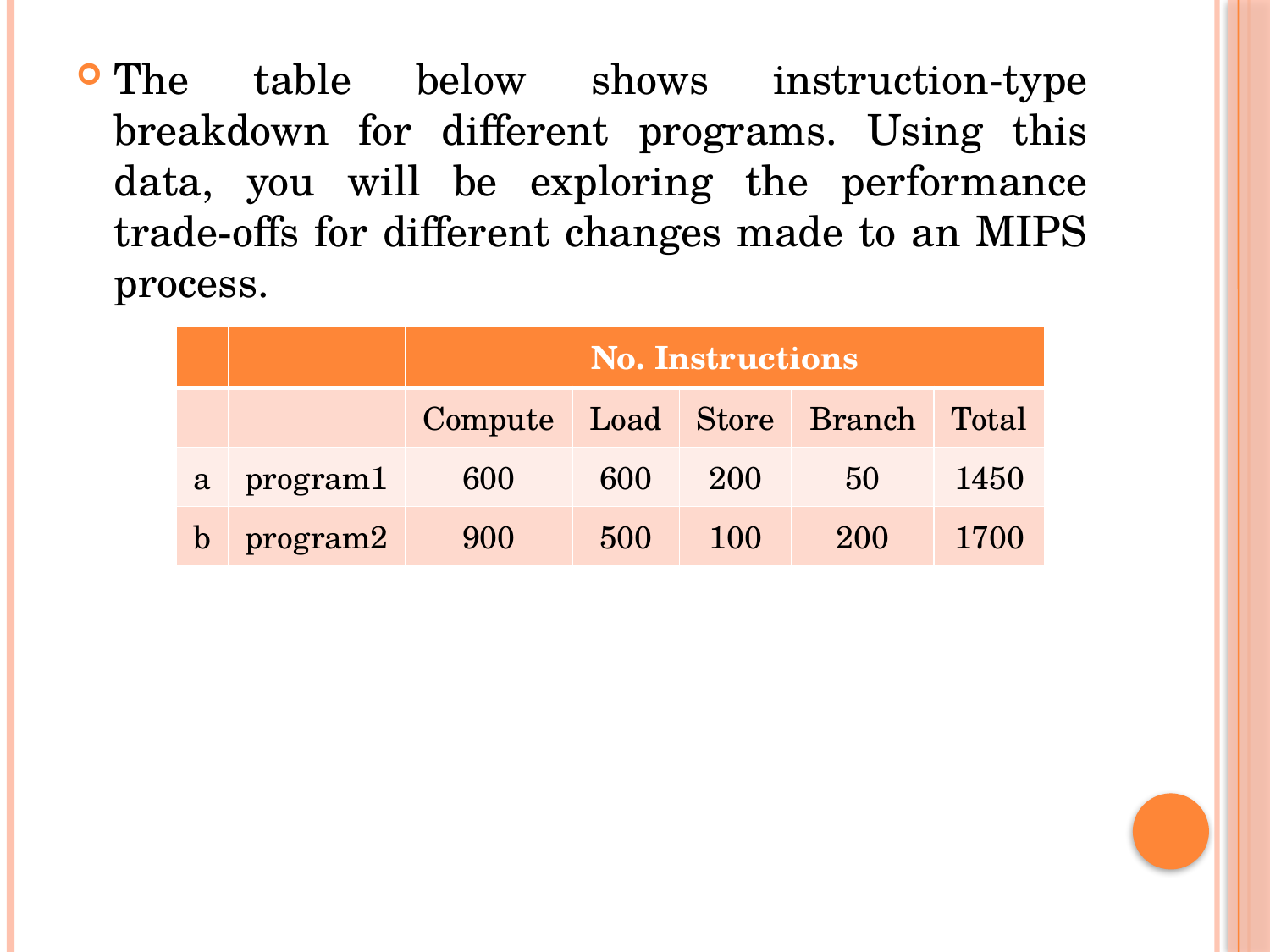

The table below shows instruction-type breakdown for different programs. Using this data, you will be exploring the performance trade-offs for different changes made to an MIPS process.

|  |  | No. Instructions |  |  |  |  |
| --- | --- | --- | --- | --- | --- | --- |
|  |  | Compute | Load | Store | Branch | Total |
| a | program1 | 600 | 600 | 200 | 50 | 1450 |
| b | program2 | 900 | 500 | 100 | 200 | 1700 |